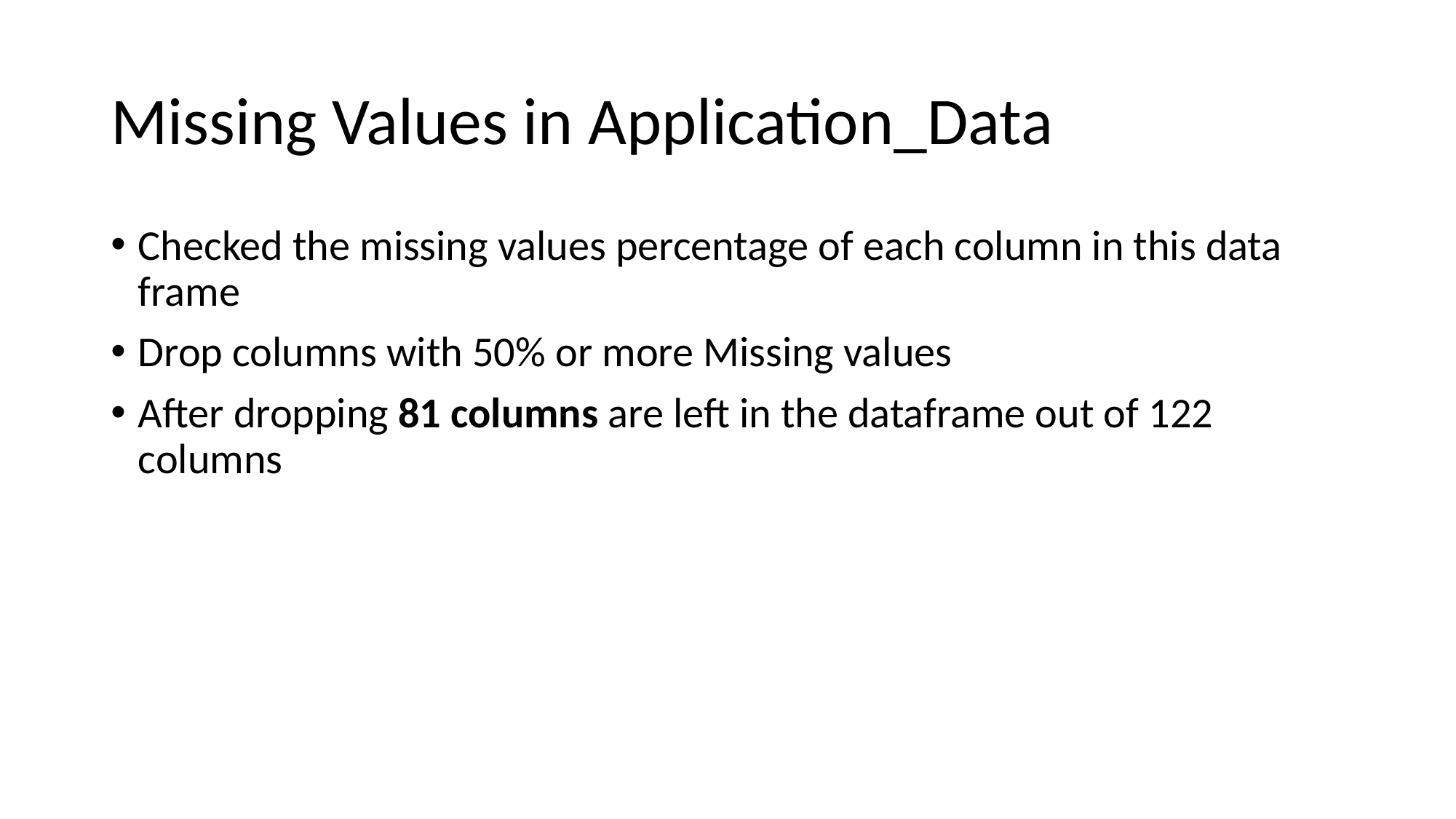

# Missing Values in Application_Data
Checked the missing values percentage of each column in this data frame
Drop columns with 50% or more Missing values
After dropping 81 columns are left in the dataframe out of 122 columns